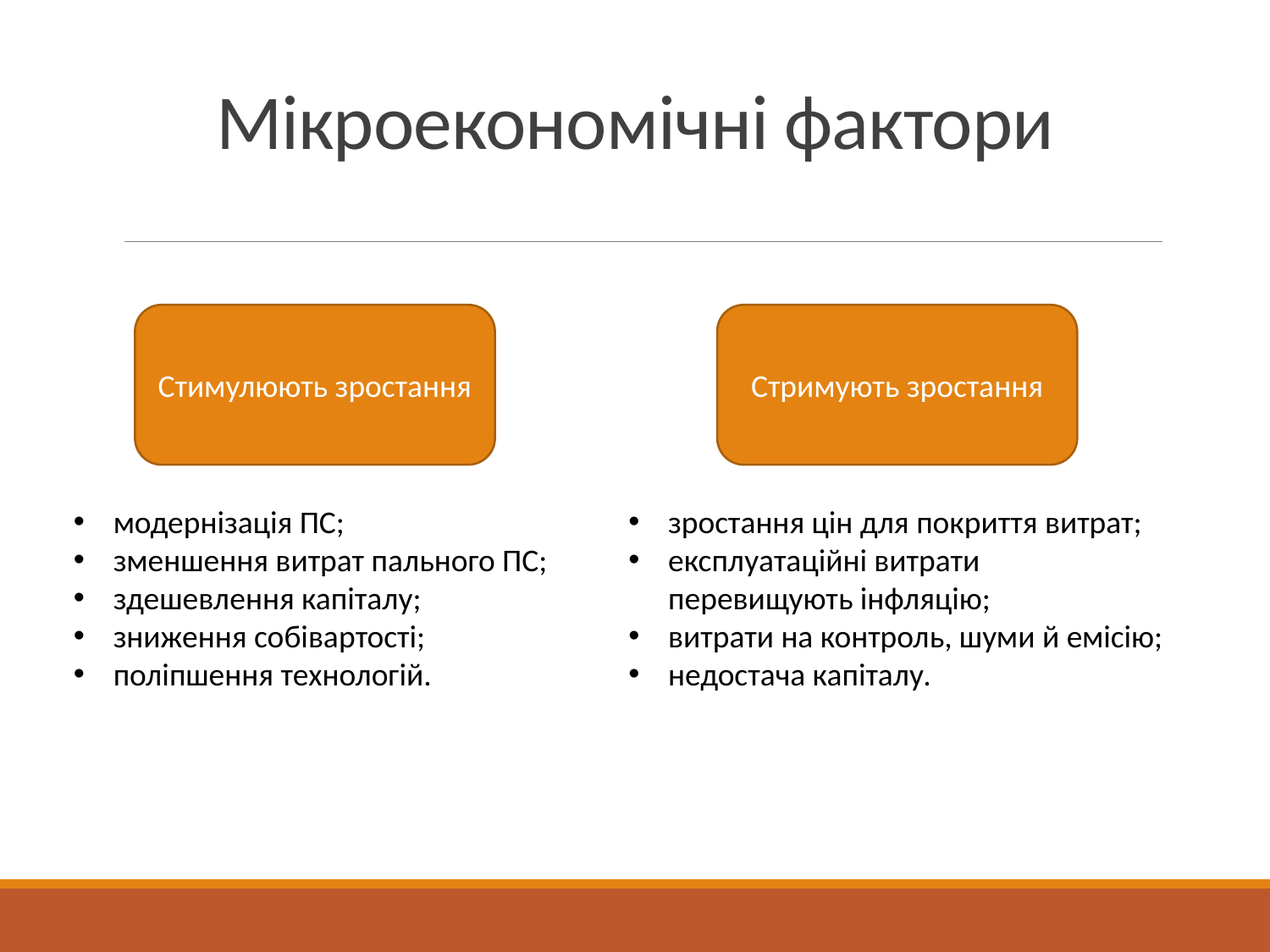

# Мікроекономічні фактори
Стимулюють зростання
Стримують зростання
модернізація ПС;
зменшення витрат пального ПС;
здешевлення капіталу;
зниження собівартості;
поліпшення технологій.
зростання цін для покриття витрат;
експлуатаційні витрати перевищують інфляцію;
витрати на контроль, шуми й емісію;
недостача капіталу.